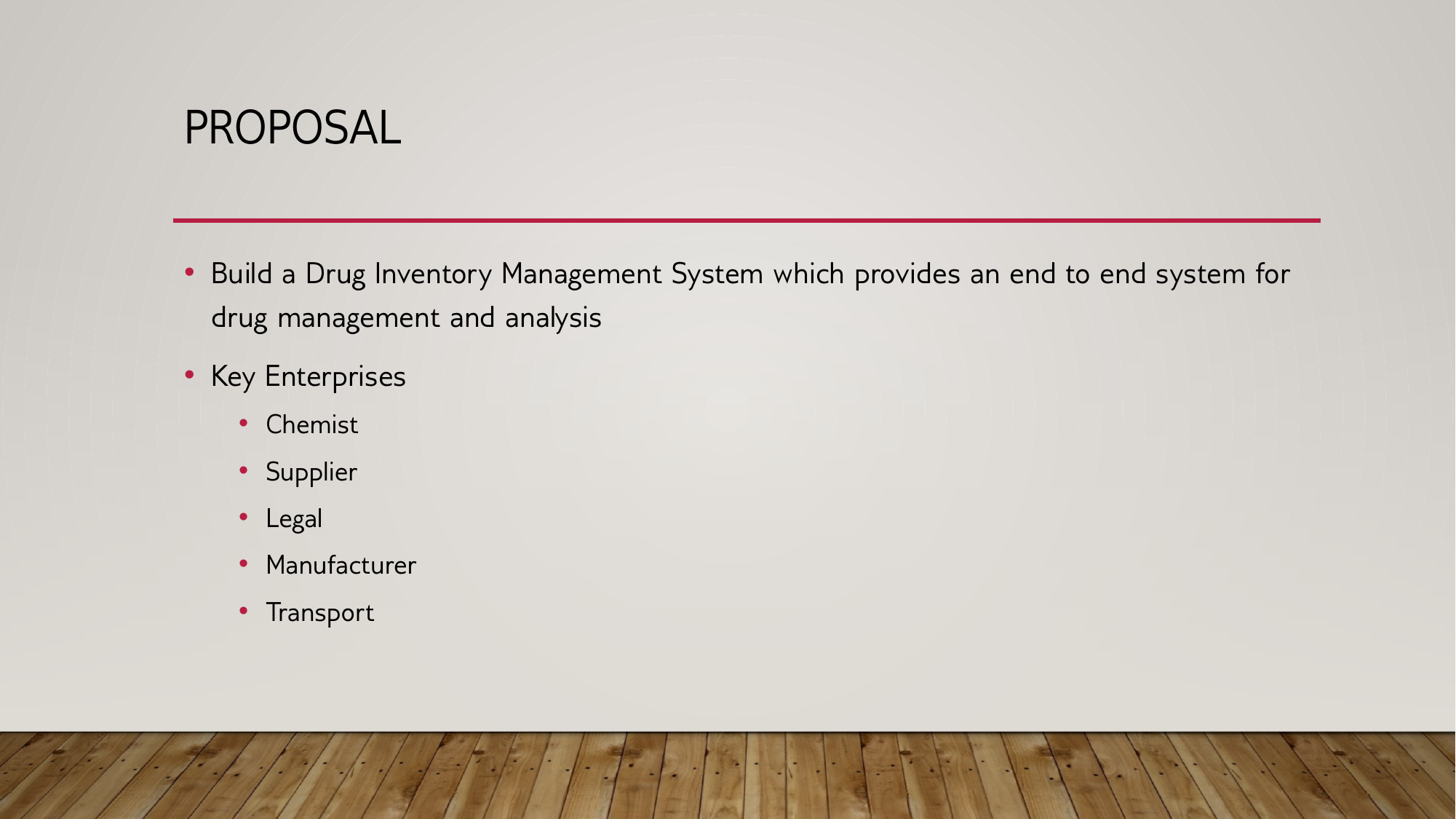

# Proposal
Build a Drug Inventory Management System which provides an end to end system for drug management and analysis
Key Enterprises
Chemist
Supplier
Legal
Manufacturer
Transport